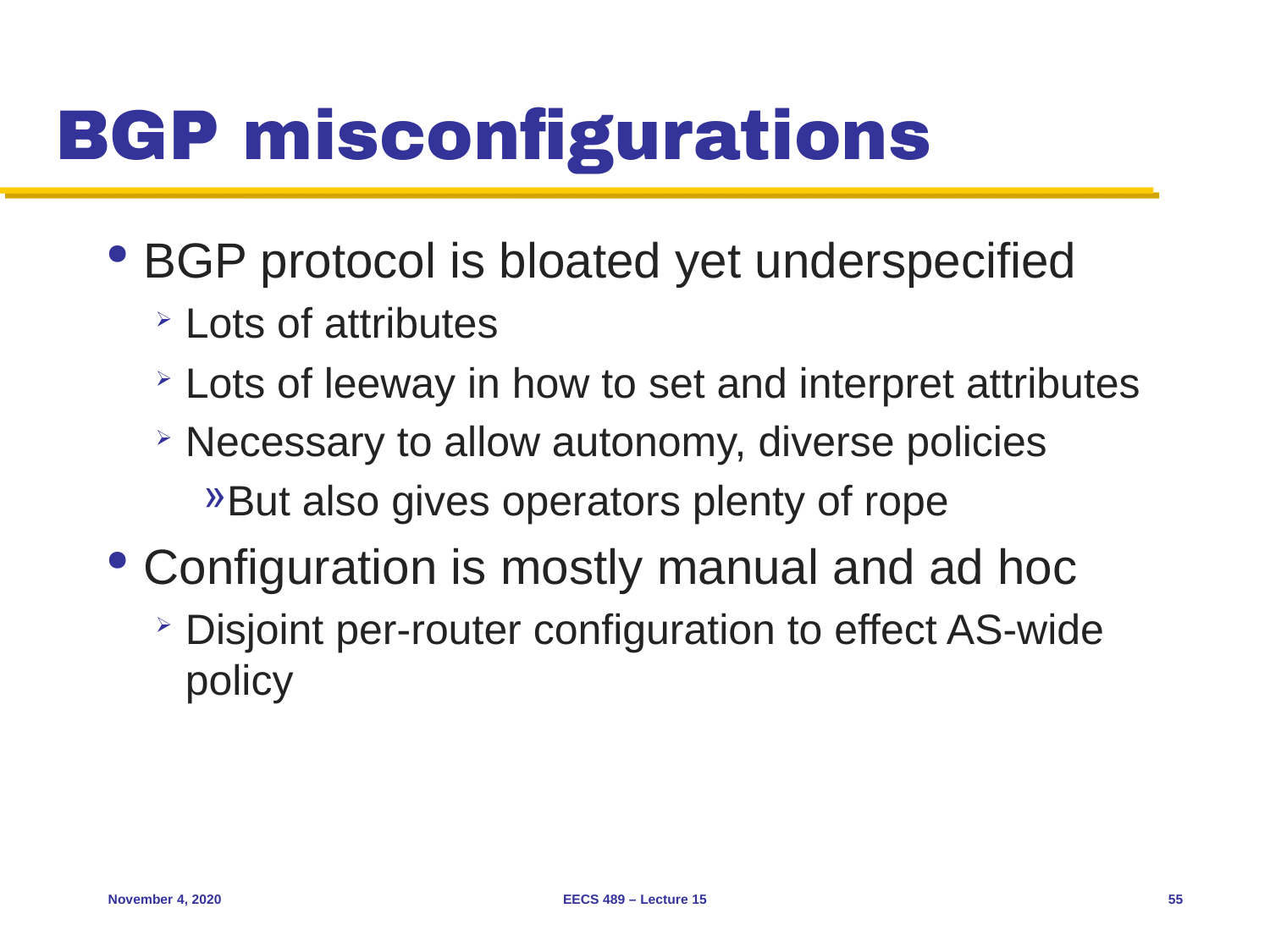

# BGP misconfigurations
BGP protocol is bloated yet underspecified
Lots of attributes
Lots of leeway in how to set and interpret attributes
Necessary to allow autonomy, diverse policies
But also gives operators plenty of rope
Configuration is mostly manual and ad hoc
Disjoint per-router configuration to effect AS-wide policy
November 4, 2020
EECS 489 – Lecture 15
55